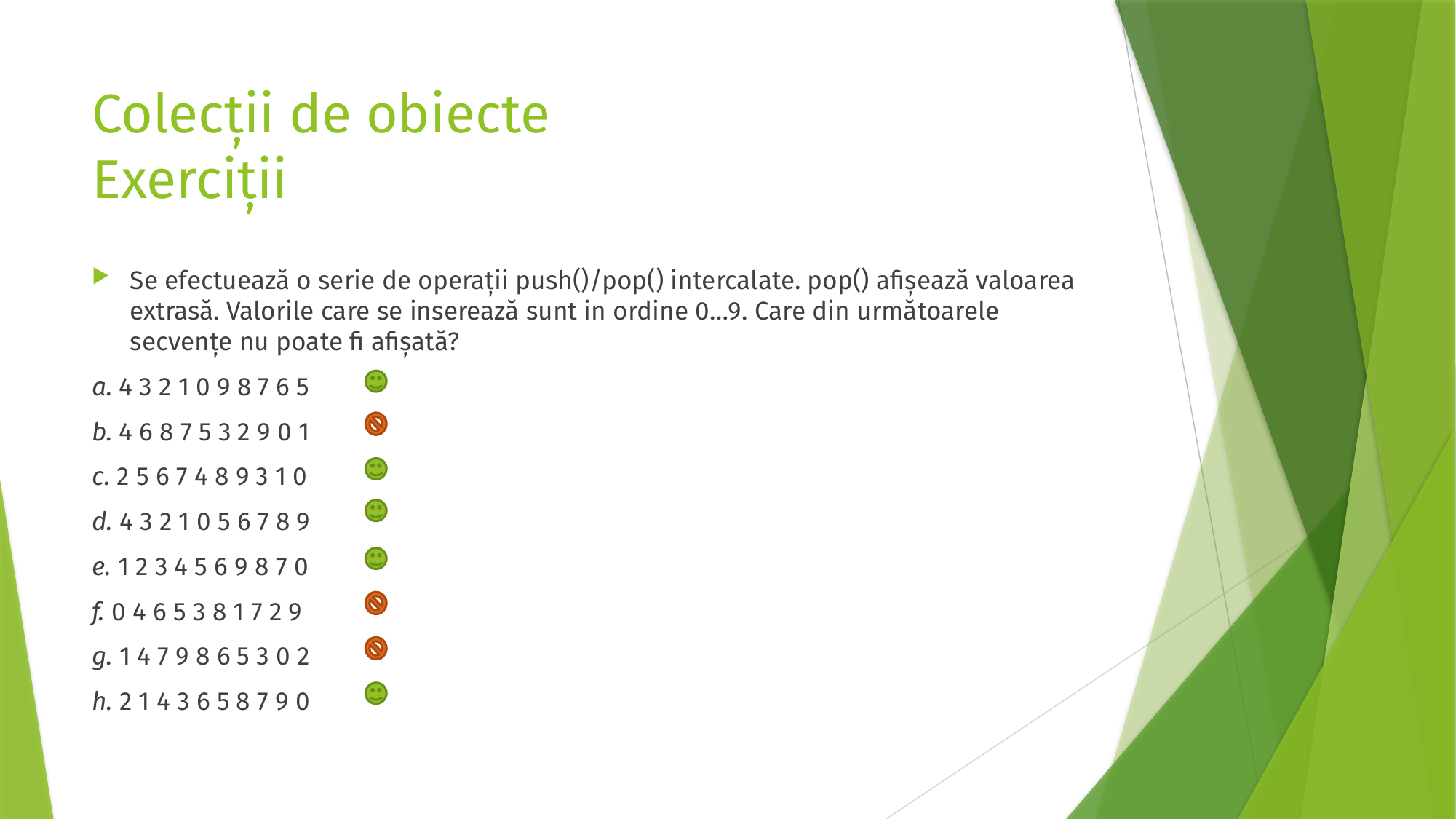

# Colecții de obiecte Exerciții
Se efectuează o serie de operații push()/pop() intercalate. pop() afișează valoarea extrasă. Valorile care se inserează sunt in ordine 0…9. Care din următoarele secvențe nu poate fi afișată?
a. 4 3 2 1 0 9 8 7 6 5
b. 4 6 8 7 5 3 2 9 0 1
c. 2 5 6 7 4 8 9 3 1 0
d. 4 3 2 1 0 5 6 7 8 9
e. 1 2 3 4 5 6 9 8 7 0
f. 0 4 6 5 3 8 1 7 2 9
g. 1 4 7 9 8 6 5 3 0 2
h. 2 1 4 3 6 5 8 7 9 0